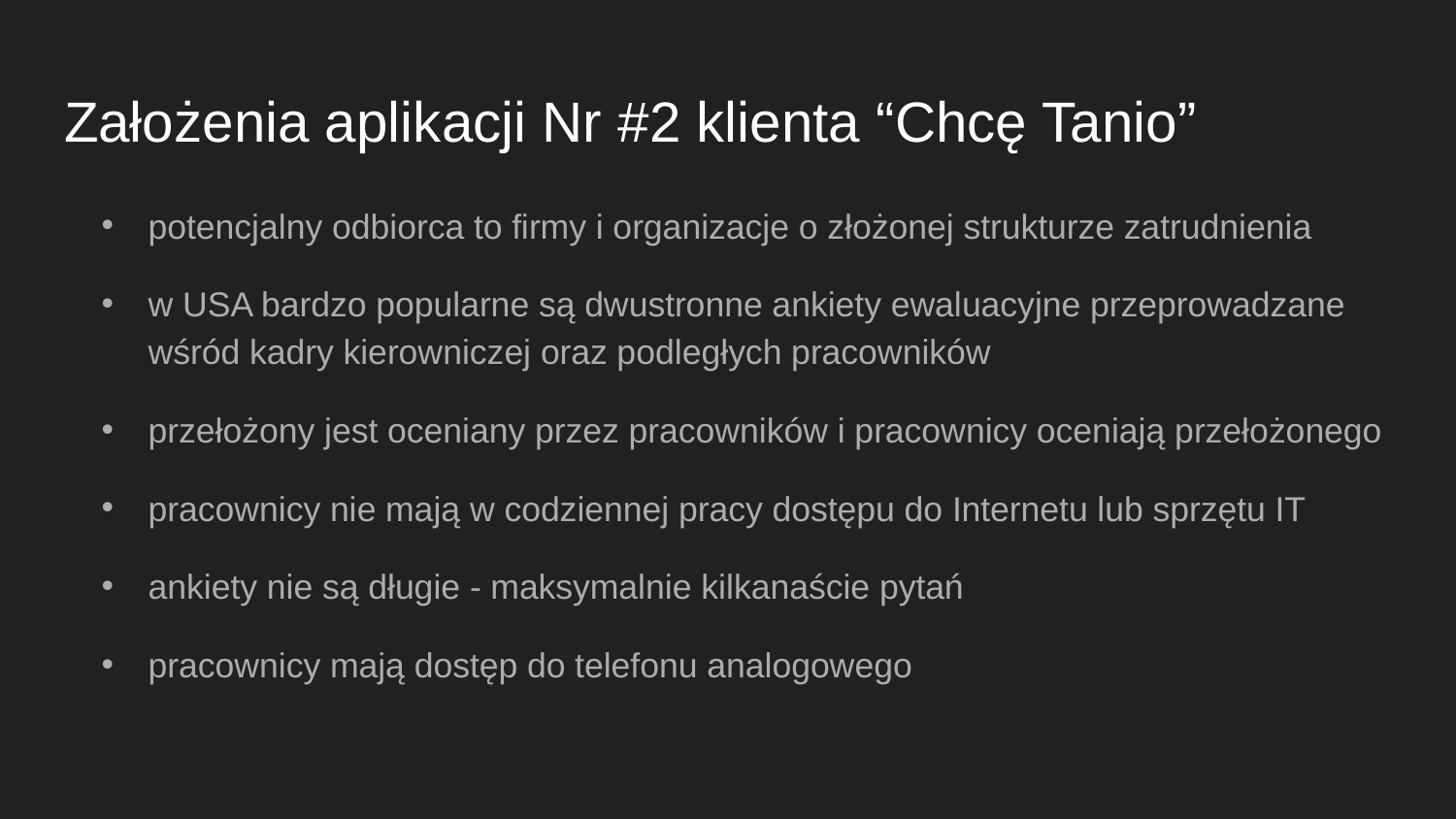

# Założenia aplikacji Nr #2 klienta “Chcę Tanio”
potencjalny odbiorca to firmy i organizacje o złożonej strukturze zatrudnienia
w USA bardzo popularne są dwustronne ankiety ewaluacyjne przeprowadzane wśród kadry kierowniczej oraz podległych pracowników
przełożony jest oceniany przez pracowników i pracownicy oceniają przełożonego
pracownicy nie mają w codziennej pracy dostępu do Internetu lub sprzętu IT
ankiety nie są długie - maksymalnie kilkanaście pytań
pracownicy mają dostęp do telefonu analogowego